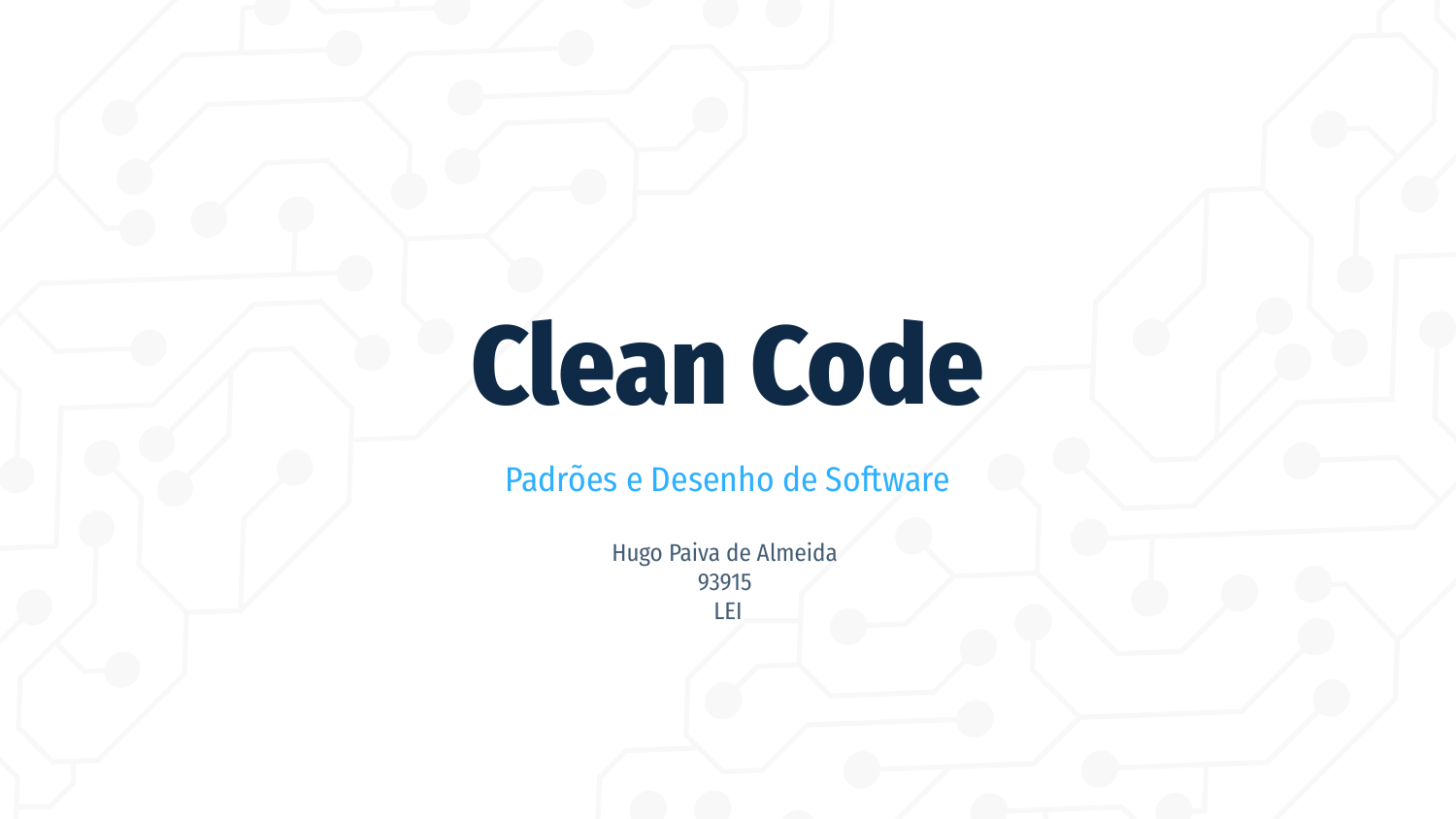

# Clean Code

Padrões e Desenho de Software

Hugo Paiva de Almeida
93915
LEI